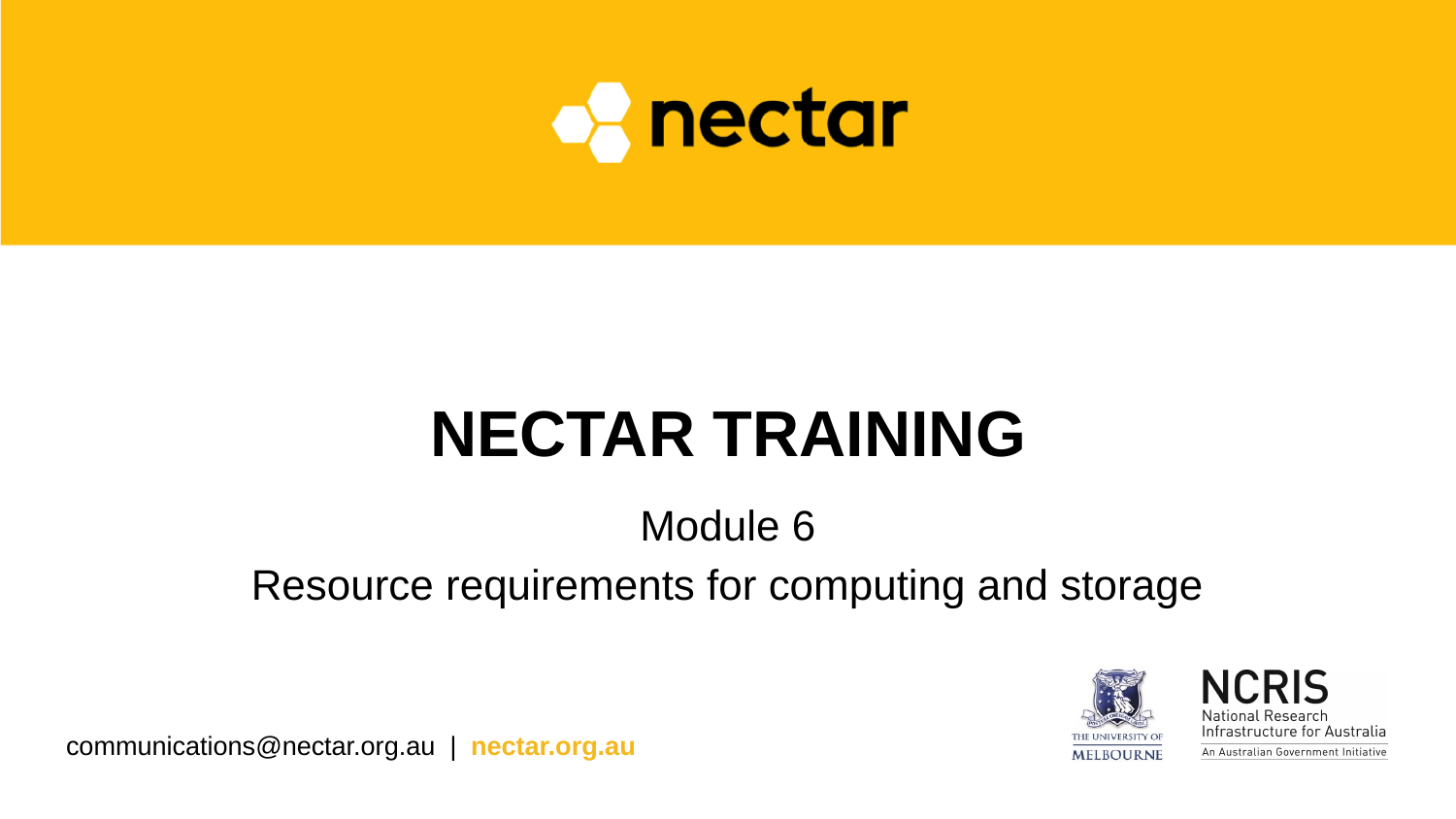

# NeCTAR Training
Module 6
Resource requirements for computing and storage